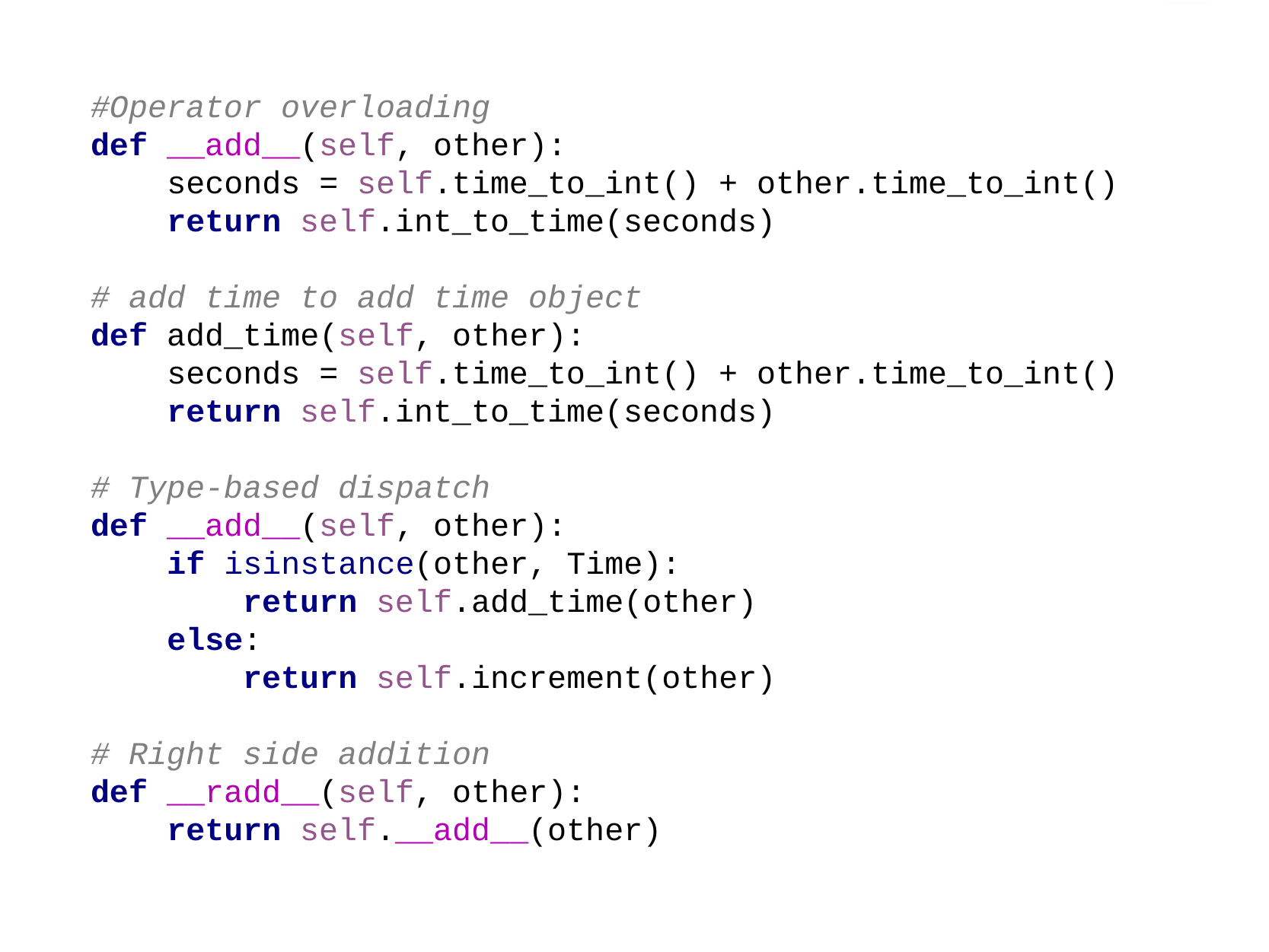

#Operator overloading
    def __add__(self, other):
        seconds = self.time_to_int() + other.time_to_int()
        return self.int_to_time(seconds)
    # add time to add time object
    def add_time(self, other):
        seconds = self.time_to_int() + other.time_to_int()
        return self.int_to_time(seconds)
    # Type-based dispatch
    def __add__(self, other):
        if isinstance(other, Time):
            return self.add_time(other)
        else:
            return self.increment(other)
    # Right side addition
    def __radd__(self, other):
        return self.__add__(other)